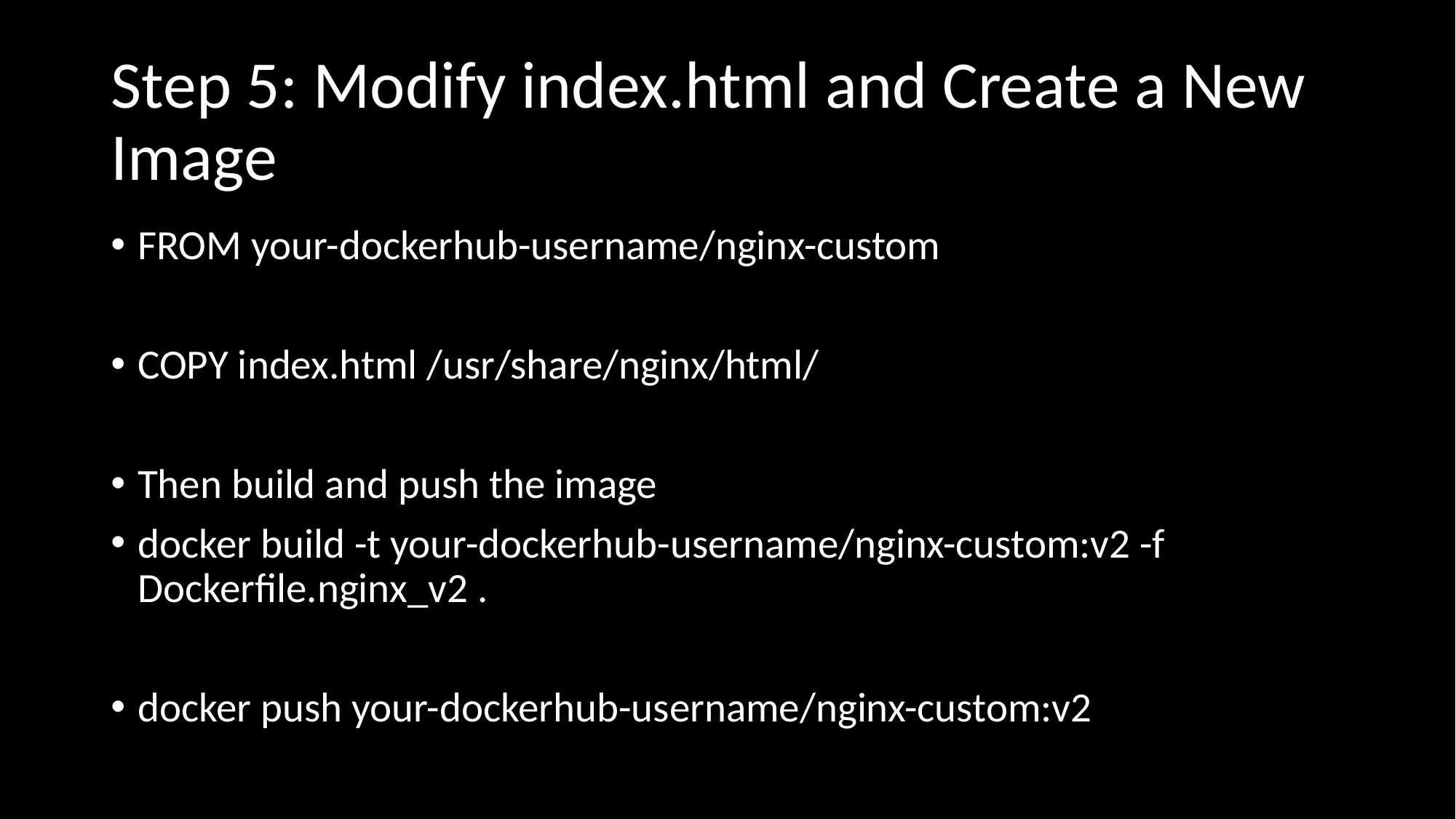

# Step 5: Modify index.html and Create a New Image
FROM your-dockerhub-username/nginx-custom

COPY index.html /usr/share/nginx/html/

Then build and push the image
docker build -t your-dockerhub-username/nginx-custom:v2 -f Dockerfile.nginx_v2 .

docker push your-dockerhub-username/nginx-custom:v2